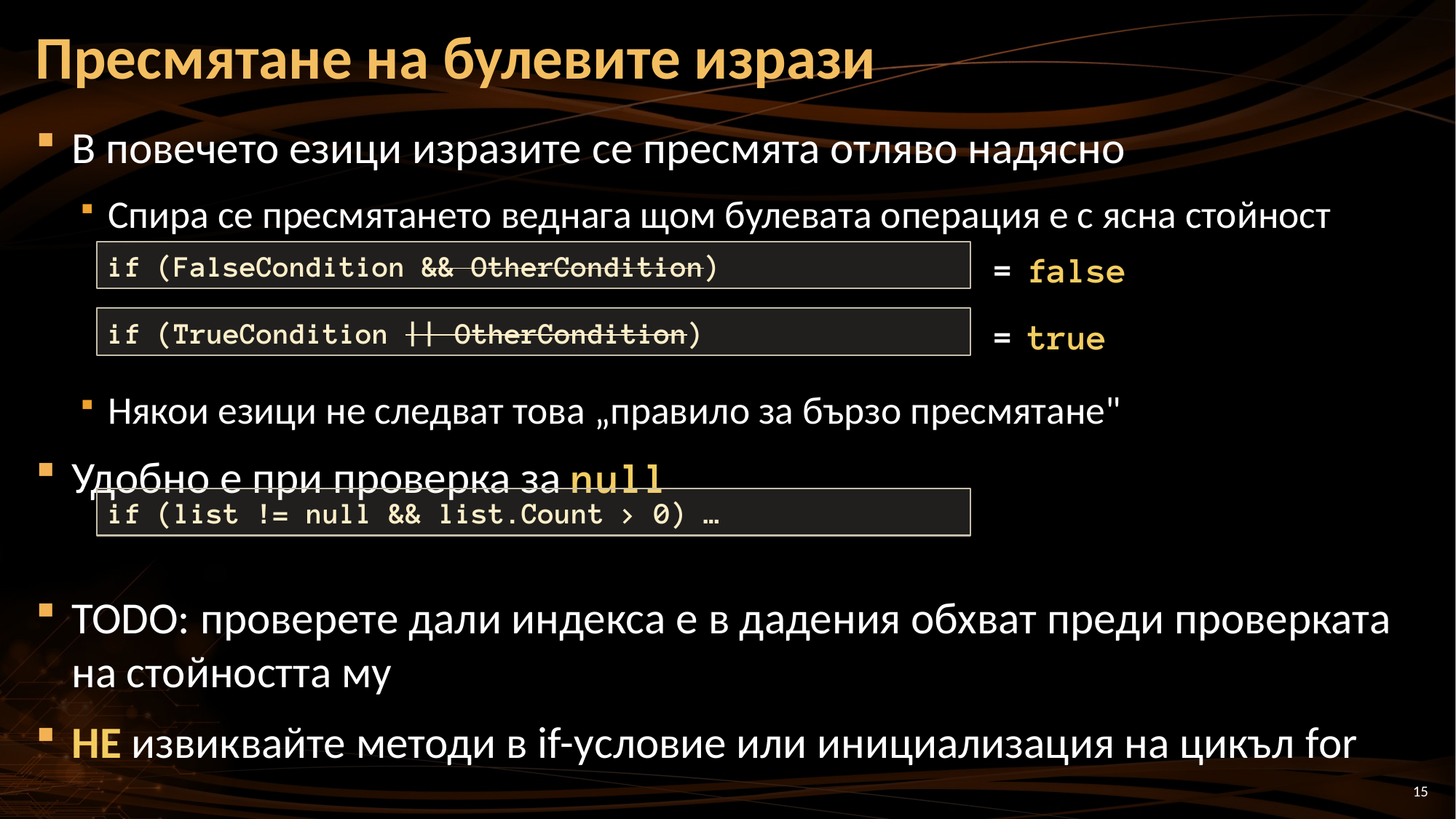

# Пресмятане на булевите изрази
В повечето езици изразите се пресмята отляво надясно
Спира се пресмятането веднага щом булевата операция е с ясна стойност

Някои езици не следват това „правило за бързо пресмятане"
Удобно е при проверка за null

TODO: проверете дали индекса е в дадения обхват преди проверката на стойността му
НЕ извиквайте методи в if-условие или инициализация на цикъл for
if (FalseCondition && OtherCondition)
=  false
if (TrueCondition || OtherCondition)
=  true
if (list != null && list.Count > 0) …
15